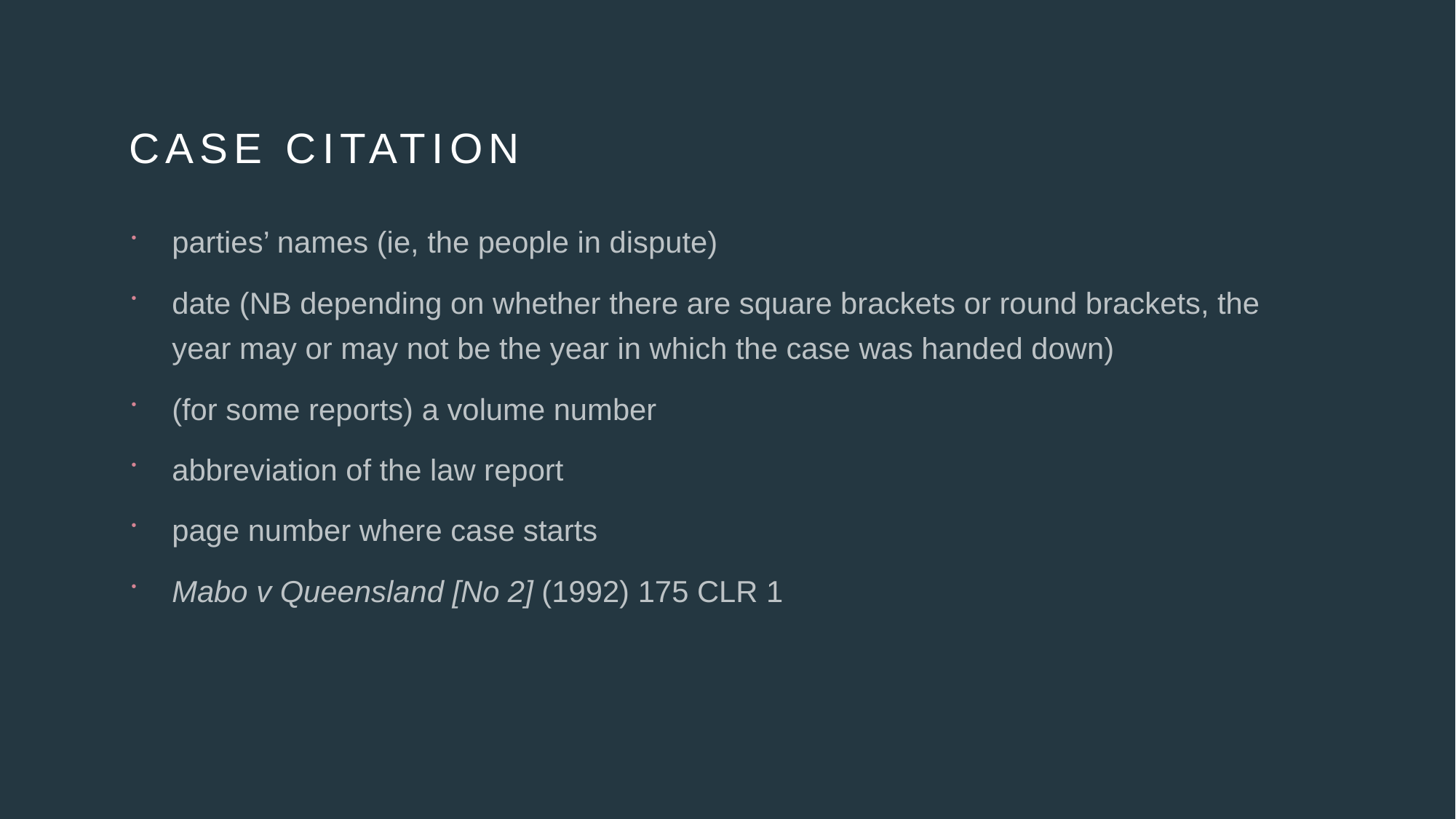

# Case citation
parties’ names (ie, the people in dispute)
date (NB depending on whether there are square brackets or round brackets, the year may or may not be the year in which the case was handed down)
(for some reports) a volume number
abbreviation of the law report
page number where case starts
Mabo v Queensland [No 2] (1992) 175 CLR 1